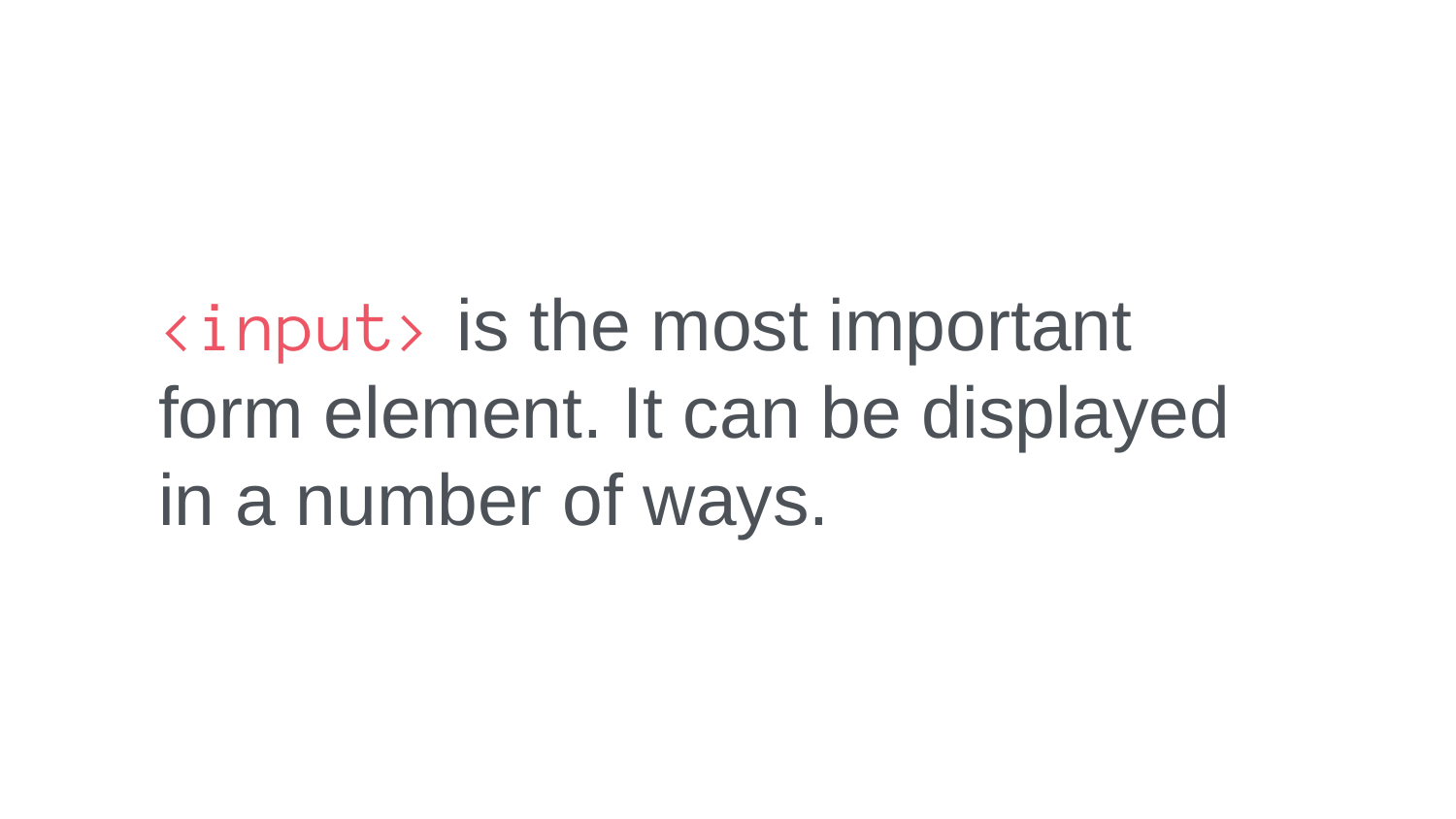

<input> is the most important form element. It can be displayed in a number of ways.